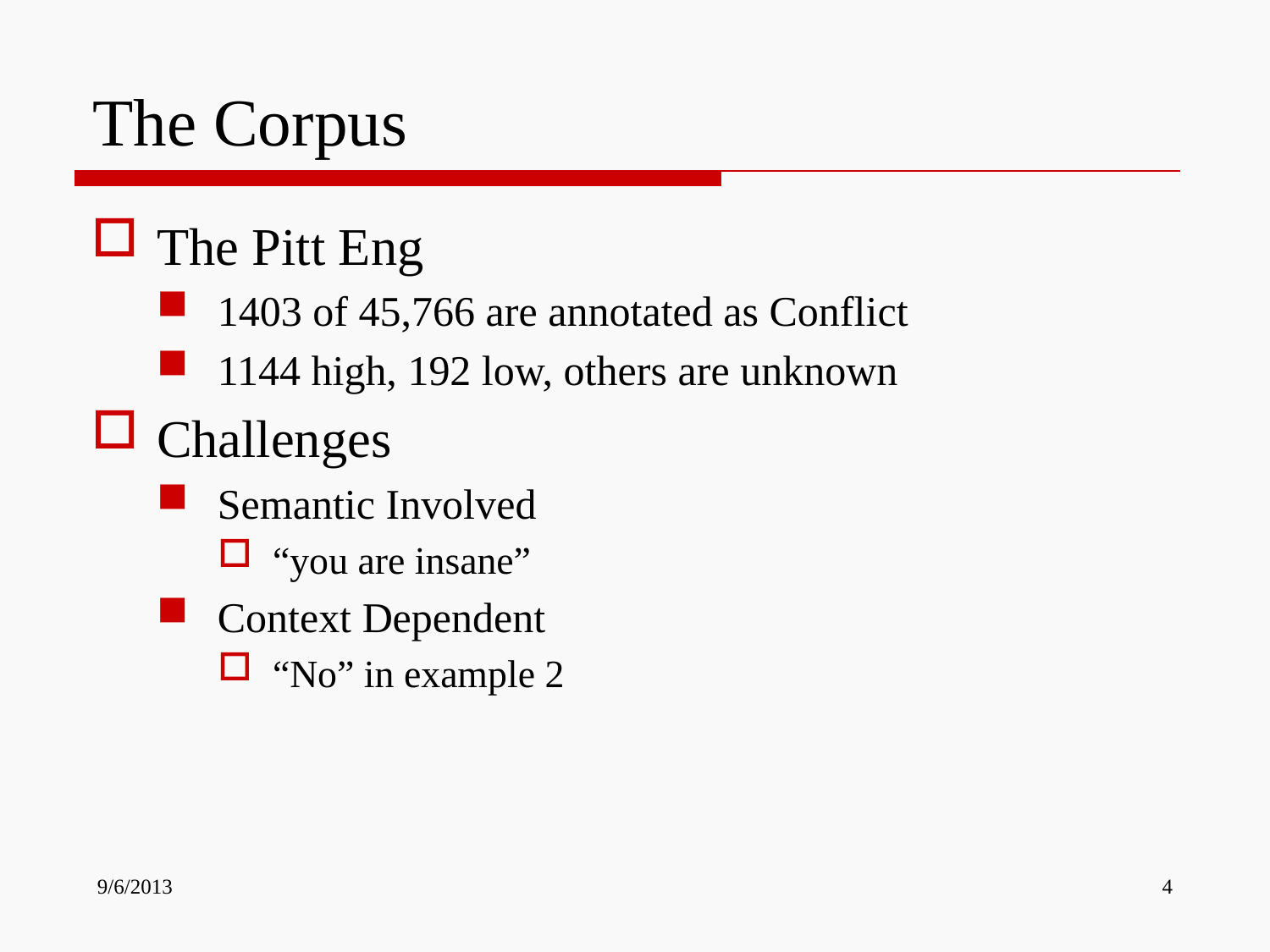

# The Corpus
The Pitt Eng
1403 of 45,766 are annotated as Conflict
1144 high, 192 low, others are unknown
Challenges
Semantic Involved
“you are insane”
Context Dependent
“No” in example 2
9/6/2013
4